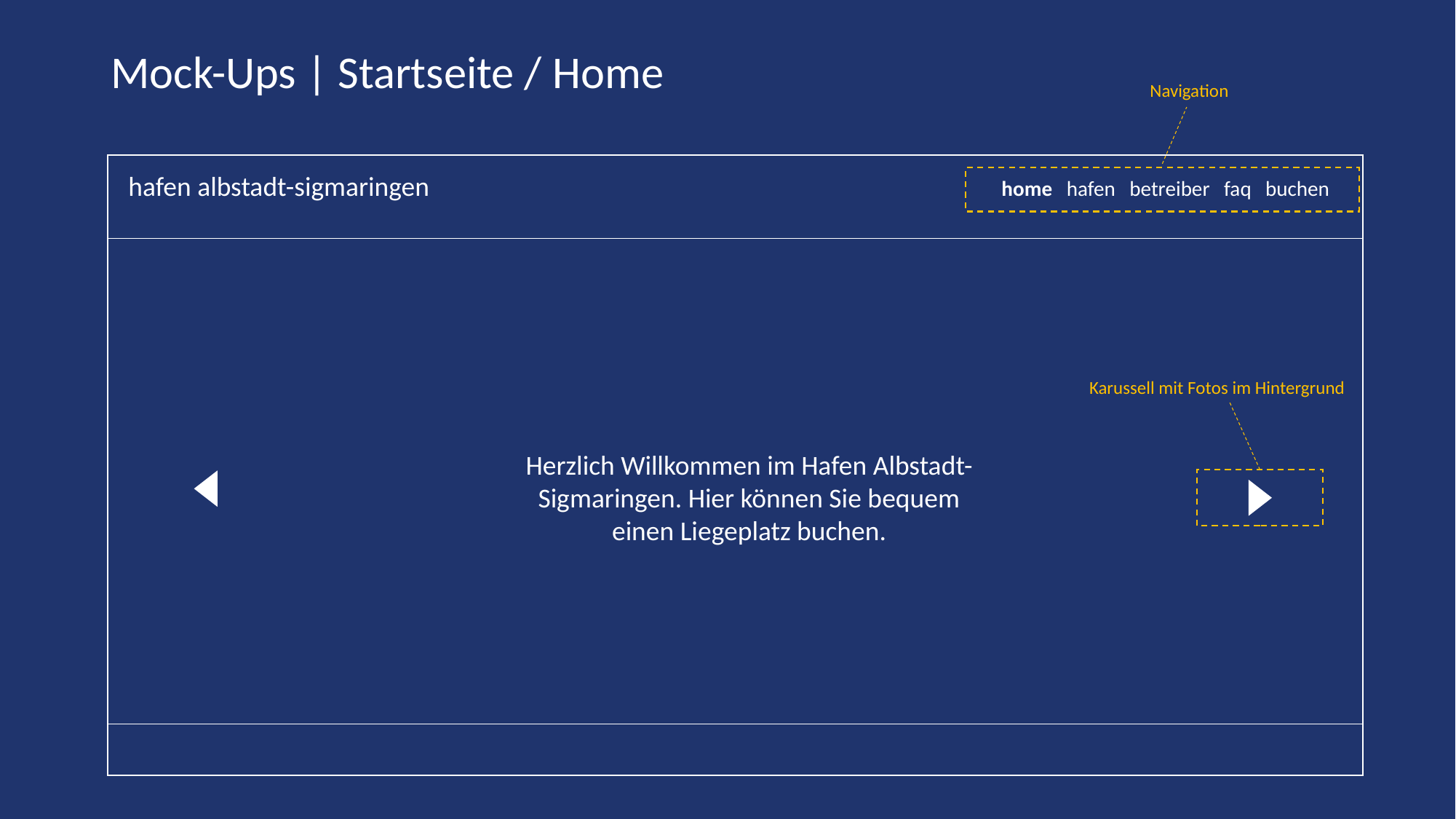

# Mock-Ups | Startseite / Home
Navigation

hafen albstadt-sigmaringen						home   hafen   betreiber   faq   buchen

Karussell mit Fotos im Hintergrund
Herzlich Willkommen im Hafen Albstadt-Sigmaringen. Hier können Sie bequem einen Liegeplatz buchen.